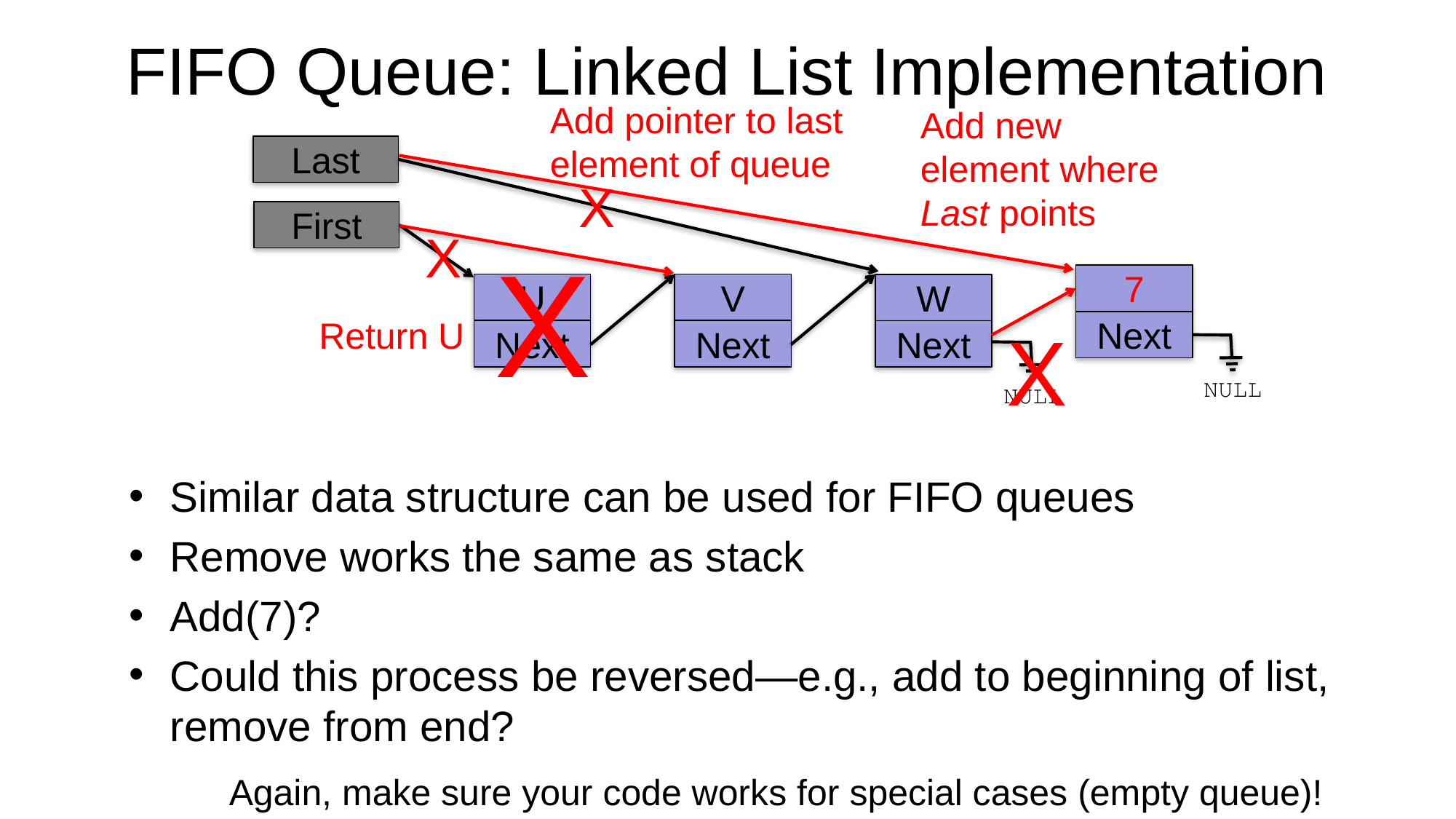

# FIFO Queue: Linked List Implementation
Add pointer to last element of queue
Last
Add new element where Last points
7
Next
X
NULL
X
First
X
X
Return U
U
Next
V
Next
W
Next
NULL
Similar data structure can be used for FIFO queues
Remove works the same as stack
Add(7)?
Could this process be reversed—e.g., add to beginning of list, remove from end?
Again, make sure your code works for special cases (empty queue)!